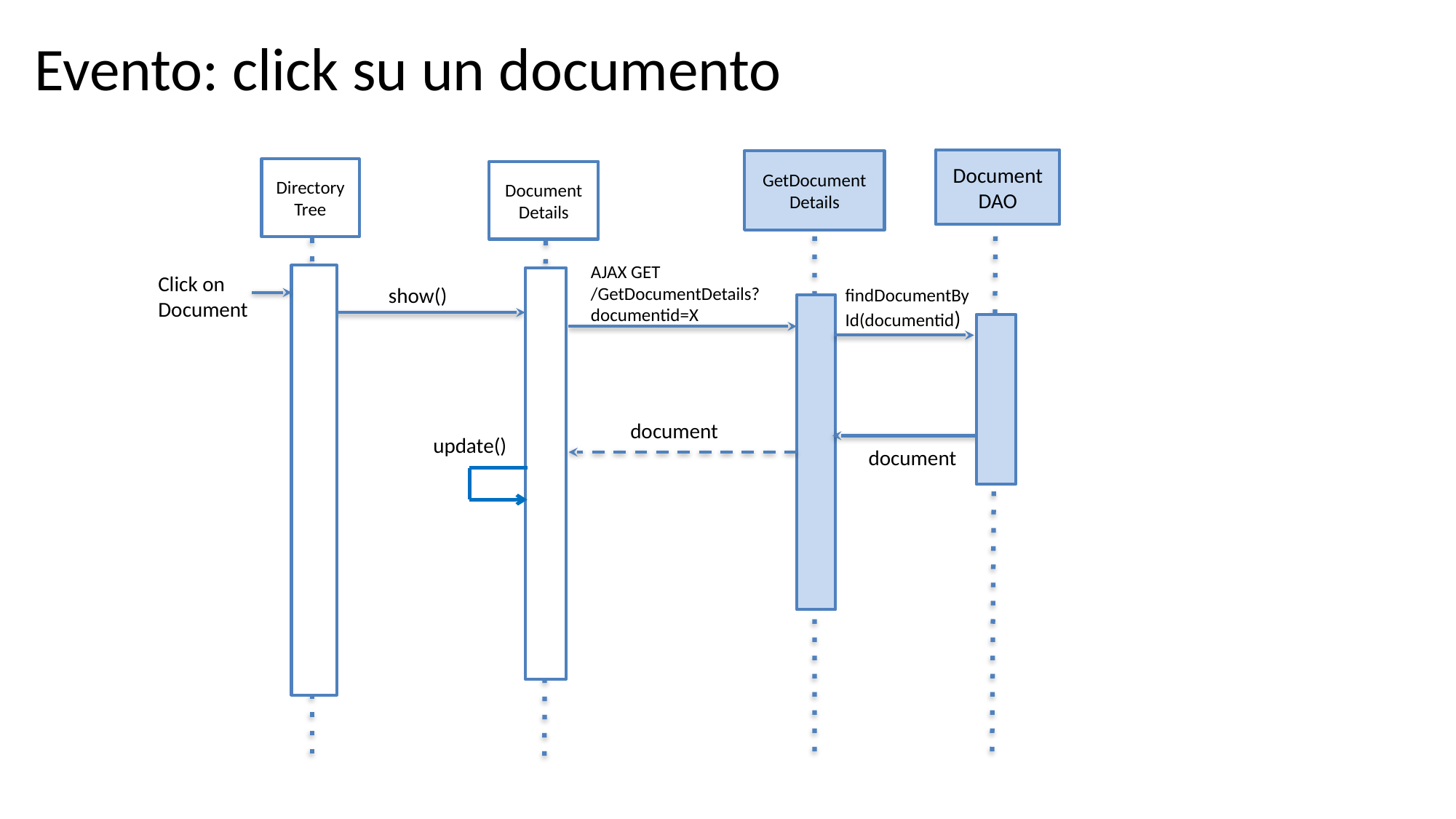

# Evento: click su un documento
DocumentDAO
GetDocumentDetails
Directory Tree
Document
Details
AJAX GET
/GetDocumentDetails?documentid=X
Click on Document

show()
findDocumentById(documentid)

document
update()
document